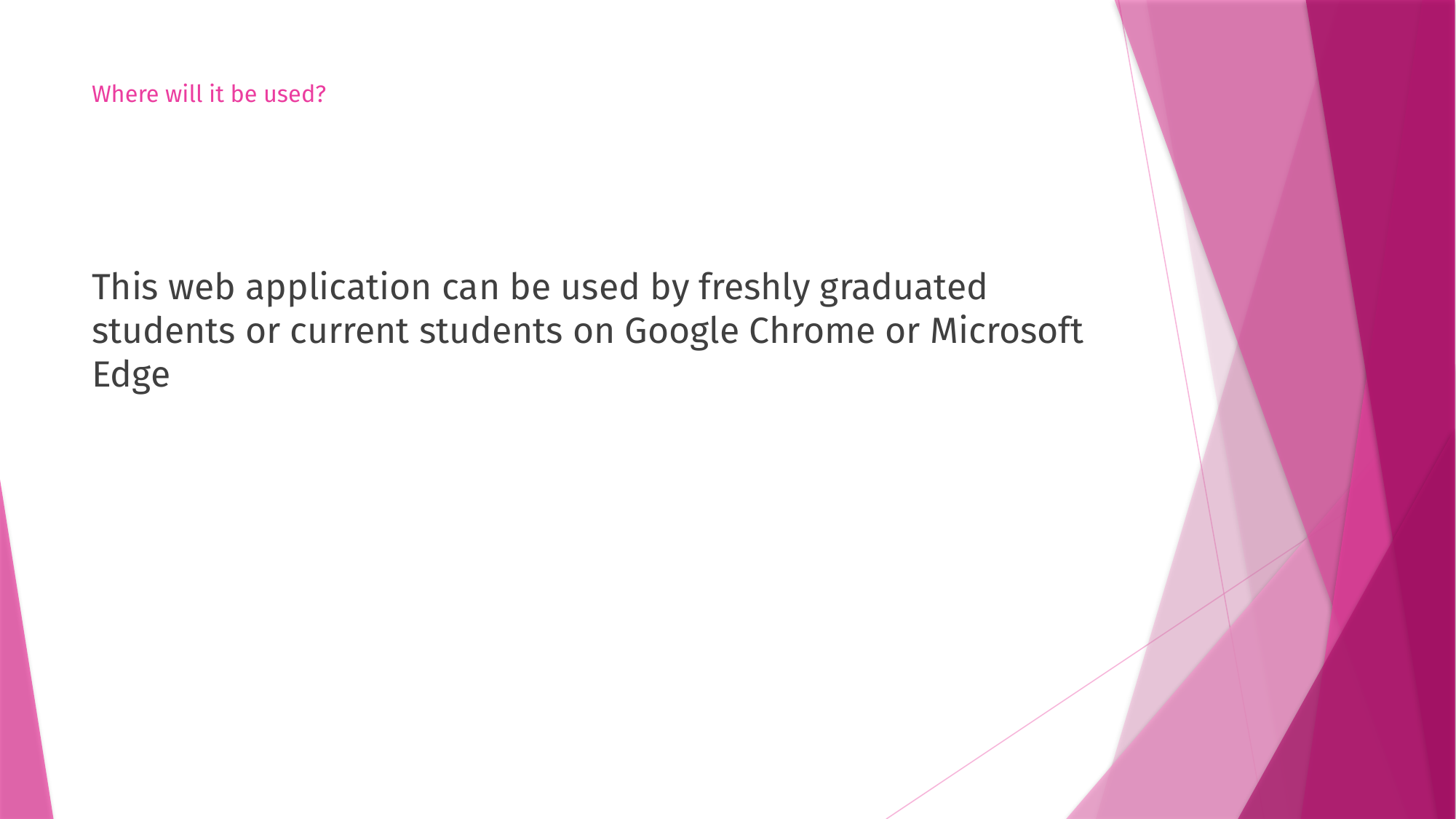

# Where will it be used?
This web application can be used by freshly graduated students or current students on Google Chrome or Microsoft Edge